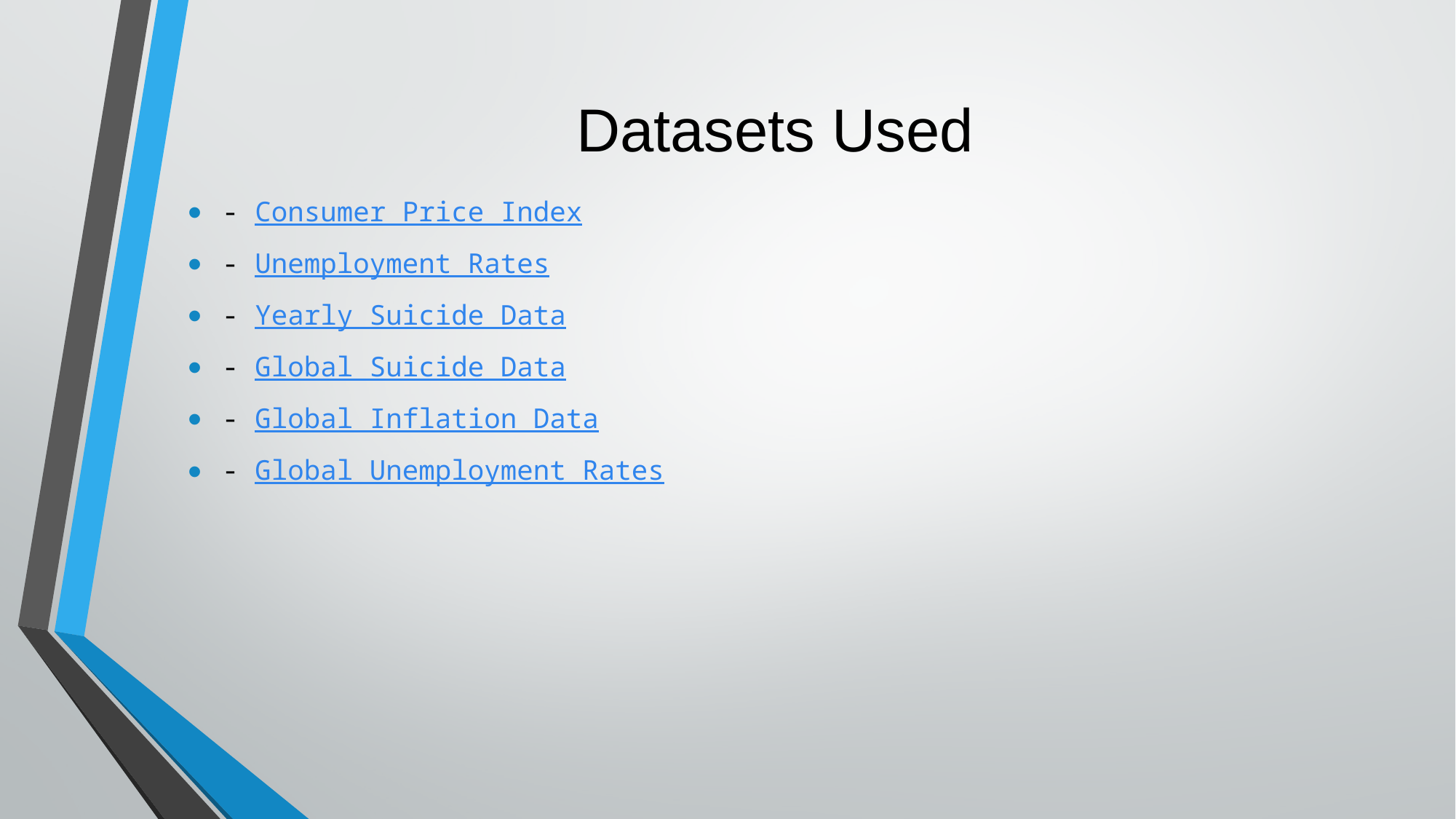

# Datasets Used
- Consumer Price Index
- Unemployment Rates
- Yearly Suicide Data
- Global Suicide Data
- Global Inflation Data
- Global Unemployment Rates